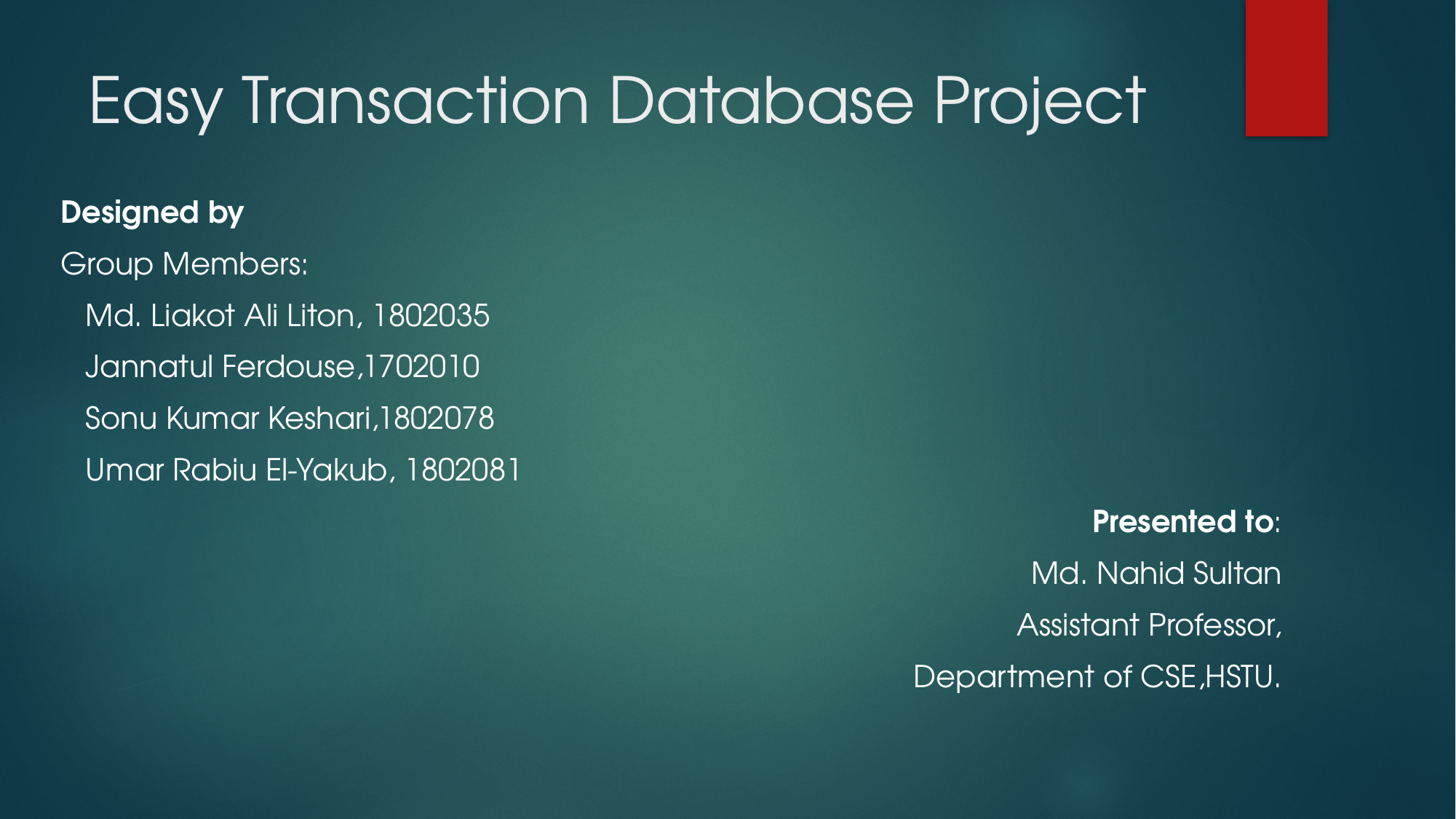

# Easy Transaction Database Project
Designed by
Group Members:
   Md. Liakot Ali Liton, 1802035
   Jannatul Ferdouse,1702010
   Sonu Kumar Keshari,1802078
   Umar Rabiu El-Yakub, 1802081
Presented to:
   Md. Nahid Sultan
   Assistant Professor,
   Department of CSE,HSTU.